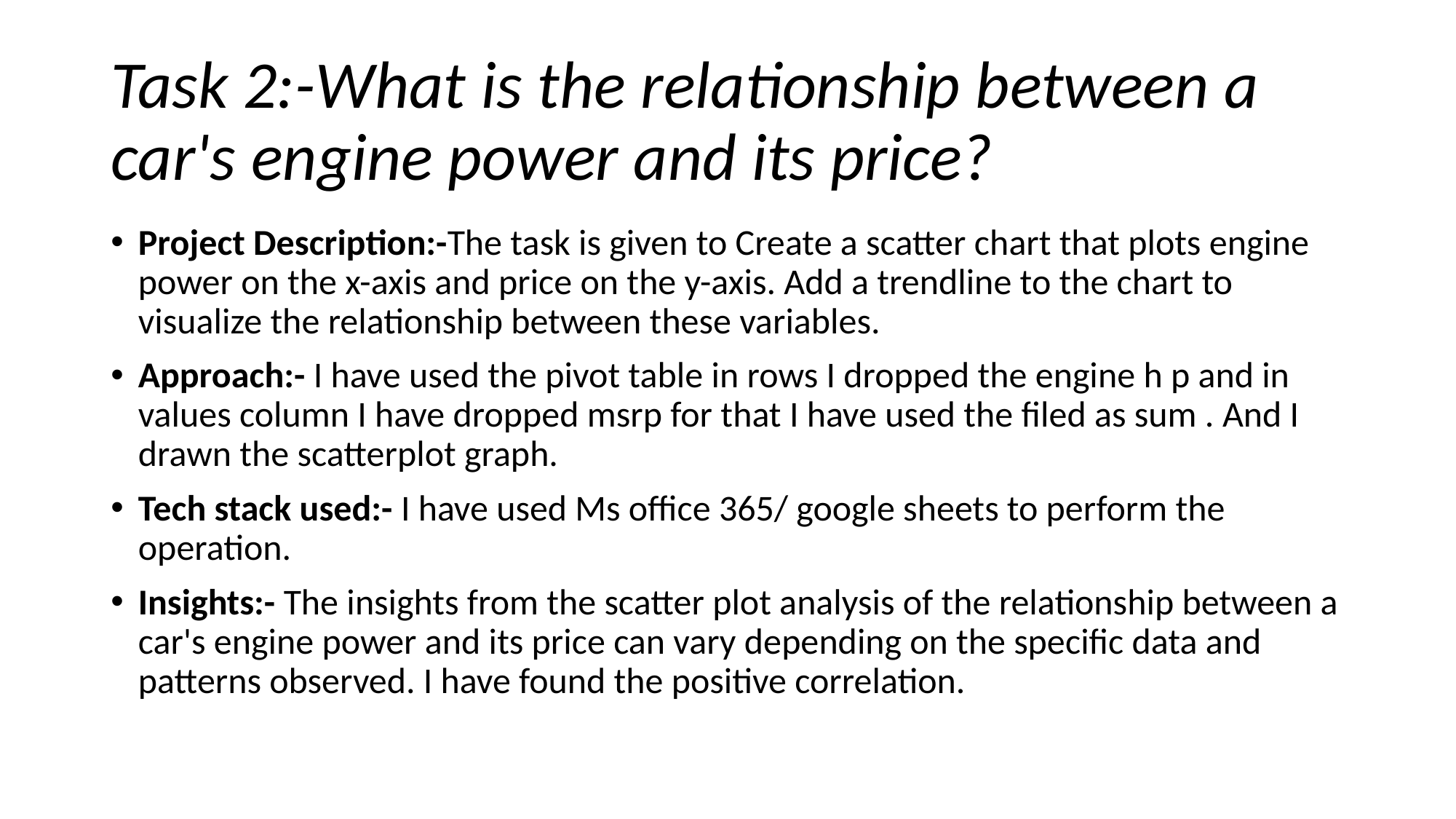

# Task 2:-What is the relationship between a car's engine power and its price?
Project Description:-The task is given to Create a scatter chart that plots engine power on the x-axis and price on the y-axis. Add a trendline to the chart to visualize the relationship between these variables.
Approach:- I have used the pivot table in rows I dropped the engine h p and in values column I have dropped msrp for that I have used the filed as sum . And I drawn the scatterplot graph.
Tech stack used:- I have used Ms office 365/ google sheets to perform the operation.
Insights:- The insights from the scatter plot analysis of the relationship between a car's engine power and its price can vary depending on the specific data and patterns observed. I have found the positive correlation.